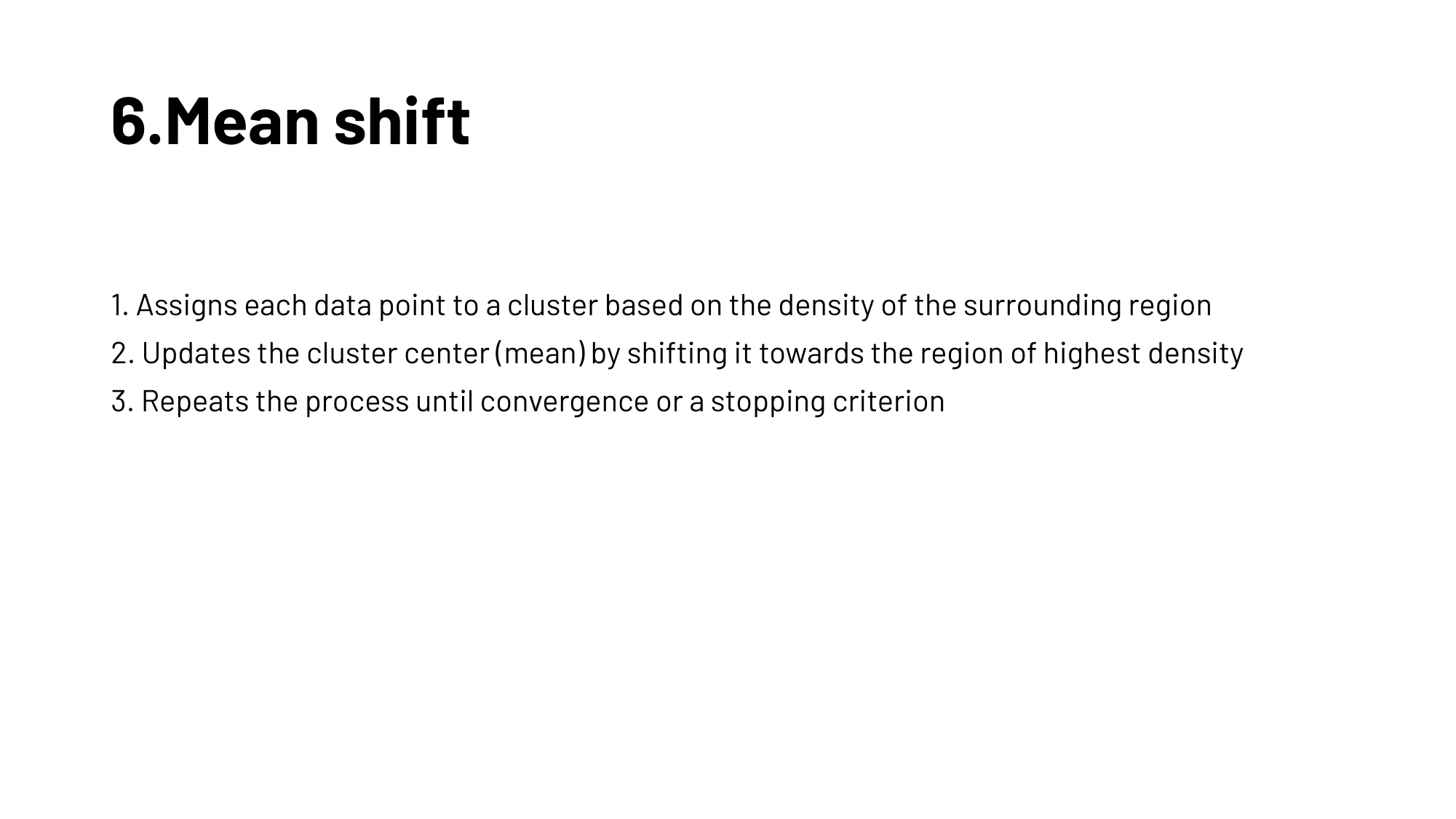

# 6.Mean shift
1. Assigns each data point to a cluster based on the density of the surrounding region
2. Updates the cluster center (mean) by shifting it towards the region of highest density
3. Repeats the process until convergence or a stopping criterion